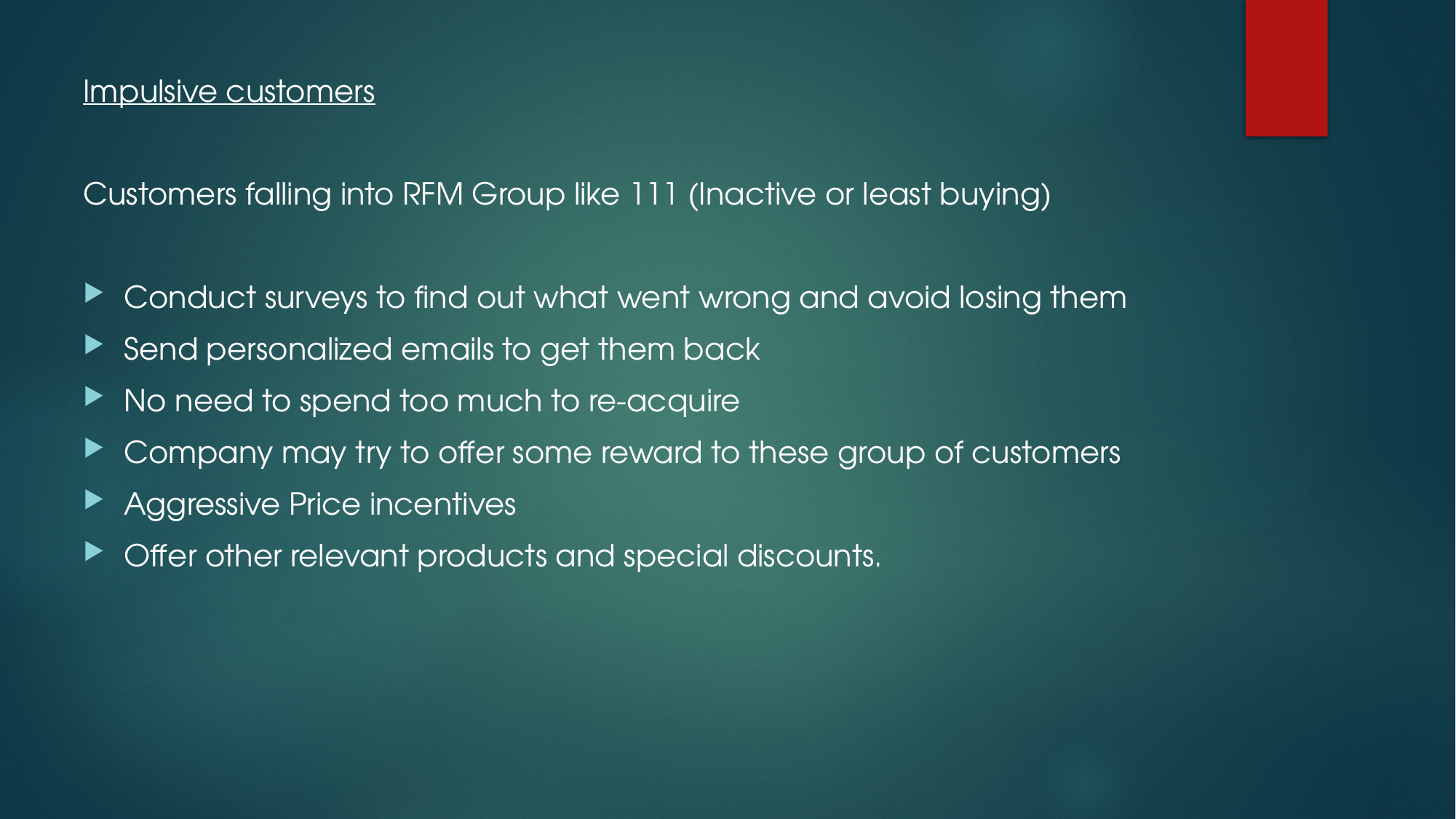

Impulsive customers

Customers falling into RFM Group like 111 (Inactive or least buying)

Conduct surveys to find out what went wrong and avoid losing them
Send personalized emails to get them back
No need to spend too much to re-acquire
Company may try to offer some reward to these group of customers
Aggressive Price incentives
Offer other relevant products and special discounts.